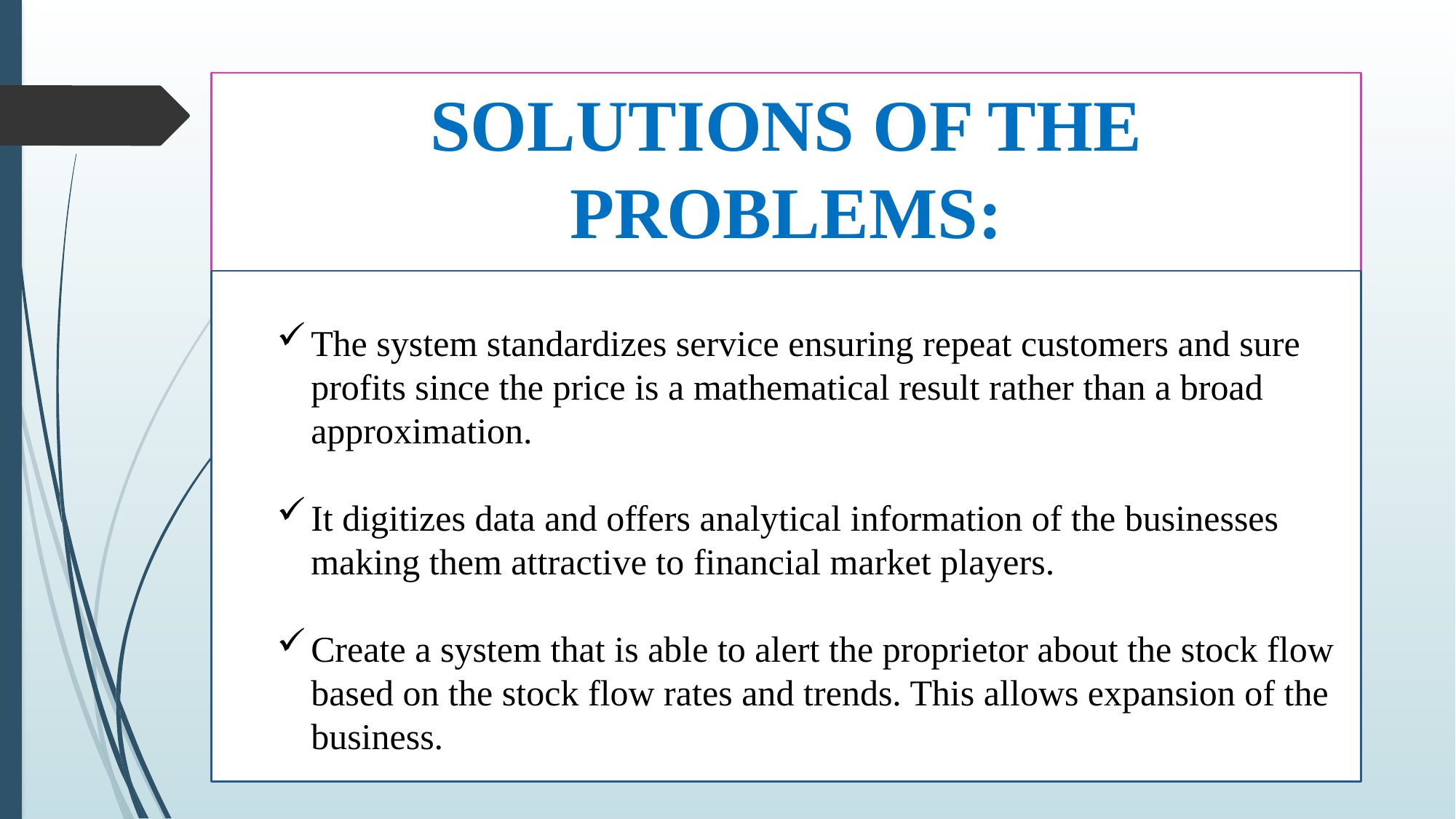

SOLUTIONS OF THE PROBLEMS:

The system standardizes service ensuring repeat customers and sure profits since the price is a mathematical result rather than a broad approximation.

It digitizes data and offers analytical information of the businesses making them attractive to financial market players.

Create a system that is able to alert the proprietor about the stock flow based on the stock flow rates and trends. This allows expansion of the business.